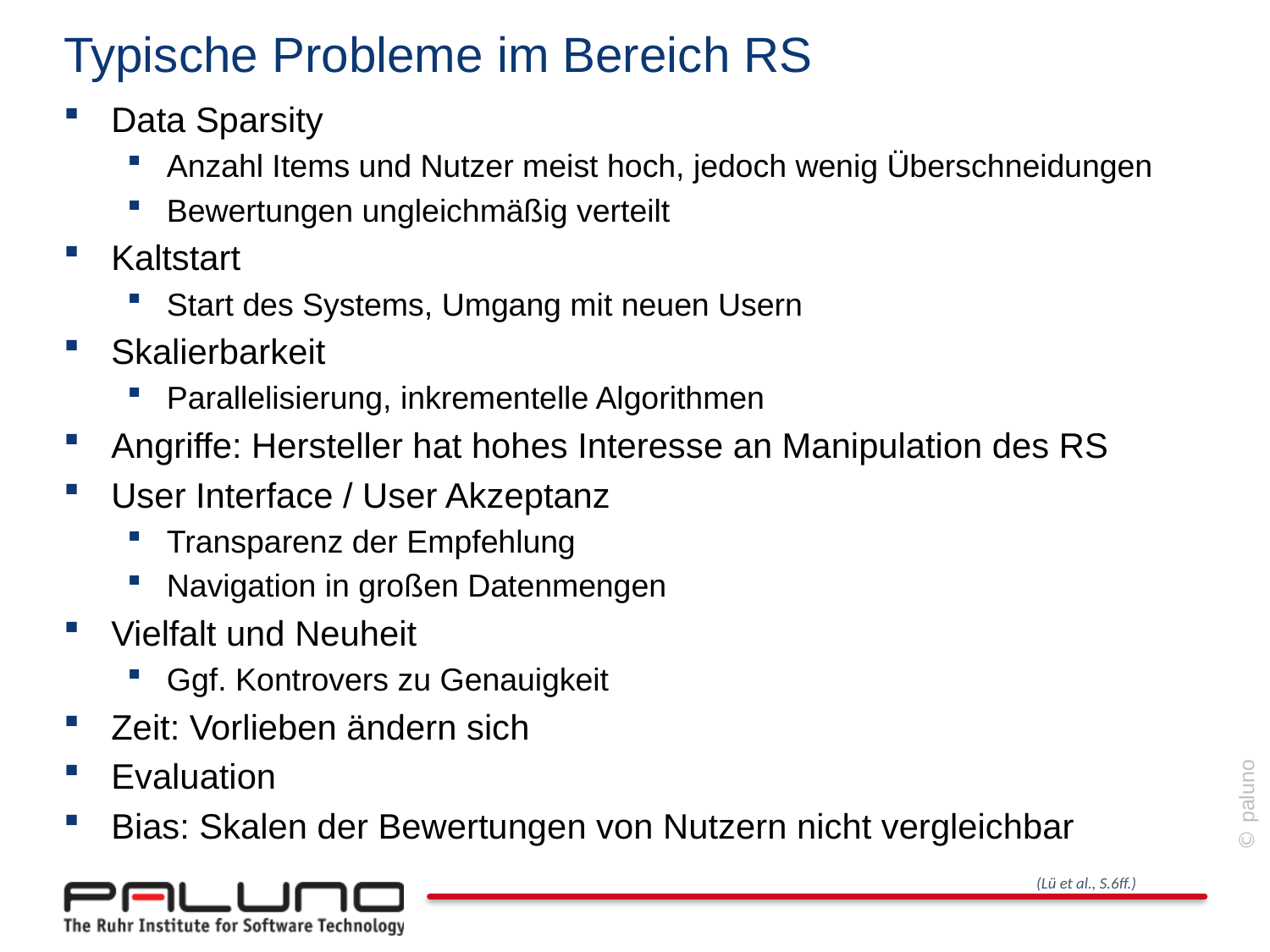

# Typische Probleme im Bereich RS
Data Sparsity
Anzahl Items und Nutzer meist hoch, jedoch wenig Überschneidungen
Bewertungen ungleichmäßig verteilt
Kaltstart
Start des Systems, Umgang mit neuen Usern
Skalierbarkeit
Parallelisierung, inkrementelle Algorithmen
Angriffe: Hersteller hat hohes Interesse an Manipulation des RS
User Interface / User Akzeptanz
Transparenz der Empfehlung
Navigation in großen Datenmengen
Vielfalt und Neuheit
Ggf. Kontrovers zu Genauigkeit
Zeit: Vorlieben ändern sich
Evaluation
Bias: Skalen der Bewertungen von Nutzern nicht vergleichbar
(Lü et al., S.6ff.)